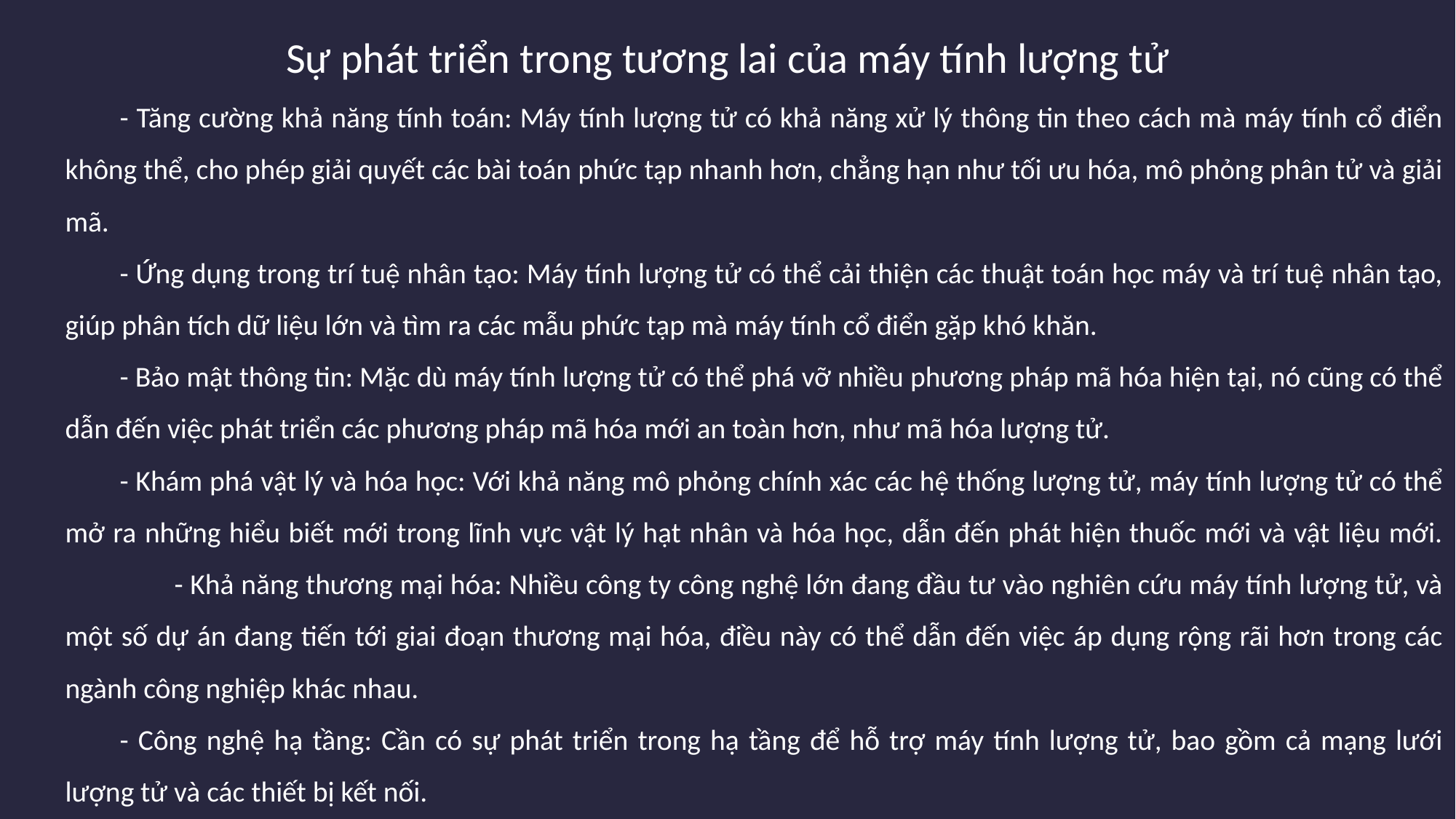

Sự phát triển trong tương lai của máy tính lượng tử
- Tăng cường khả năng tính toán: Máy tính lượng tử có khả năng xử lý thông tin theo cách mà máy tính cổ điển không thể, cho phép giải quyết các bài toán phức tạp nhanh hơn, chẳng hạn như tối ưu hóa, mô phỏng phân tử và giải mã.
- Ứng dụng trong trí tuệ nhân tạo: Máy tính lượng tử có thể cải thiện các thuật toán học máy và trí tuệ nhân tạo, giúp phân tích dữ liệu lớn và tìm ra các mẫu phức tạp mà máy tính cổ điển gặp khó khăn.
- Bảo mật thông tin: Mặc dù máy tính lượng tử có thể phá vỡ nhiều phương pháp mã hóa hiện tại, nó cũng có thể dẫn đến việc phát triển các phương pháp mã hóa mới an toàn hơn, như mã hóa lượng tử.
- Khám phá vật lý và hóa học: Với khả năng mô phỏng chính xác các hệ thống lượng tử, máy tính lượng tử có thể mở ra những hiểu biết mới trong lĩnh vực vật lý hạt nhân và hóa học, dẫn đến phát hiện thuốc mới và vật liệu mới.	- Khả năng thương mại hóa: Nhiều công ty công nghệ lớn đang đầu tư vào nghiên cứu máy tính lượng tử, và một số dự án đang tiến tới giai đoạn thương mại hóa, điều này có thể dẫn đến việc áp dụng rộng rãi hơn trong các ngành công nghiệp khác nhau.
- Công nghệ hạ tầng: Cần có sự phát triển trong hạ tầng để hỗ trợ máy tính lượng tử, bao gồm cả mạng lưới lượng tử và các thiết bị kết nối.